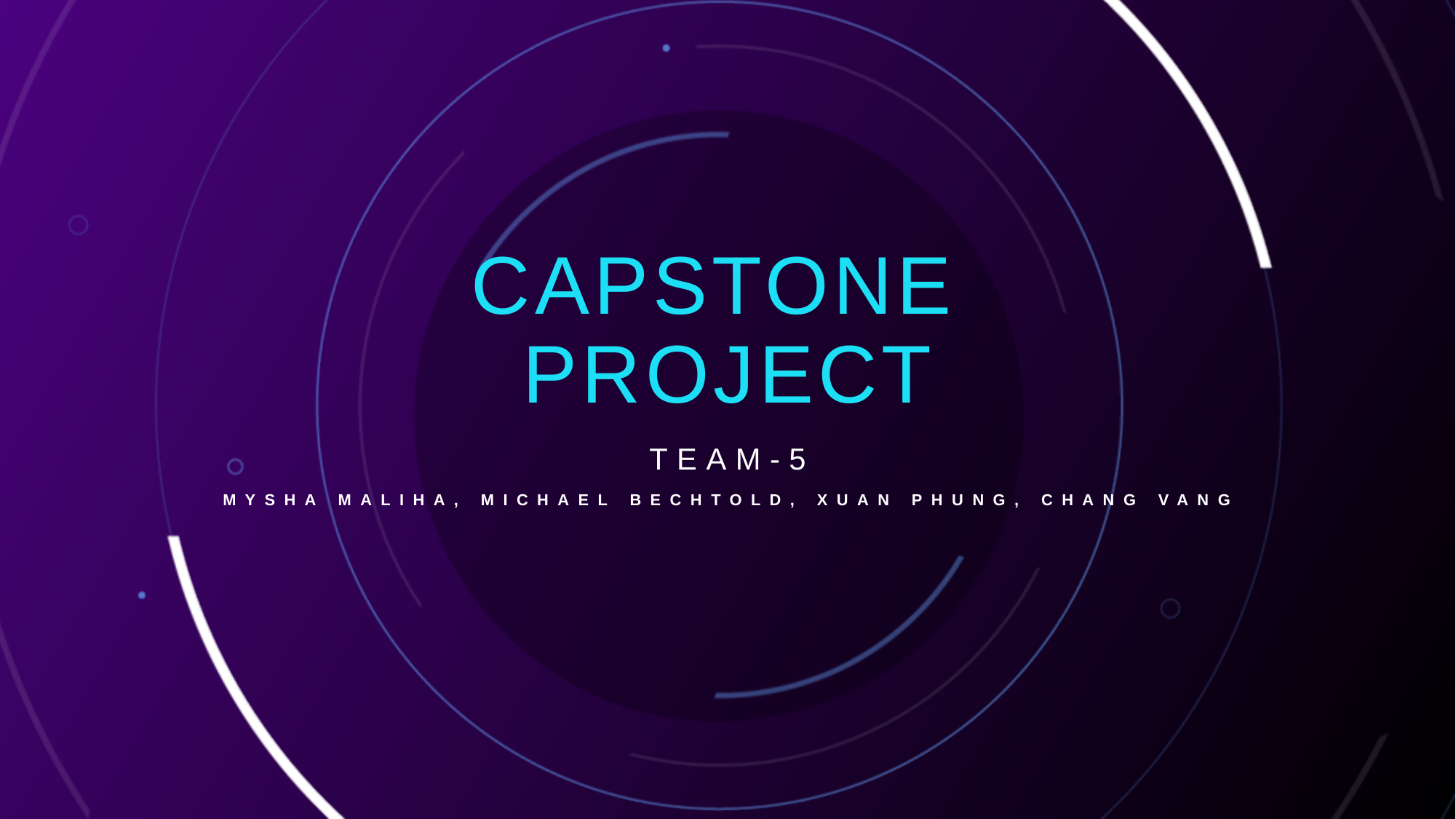

# Capstone  project
TEAM-5
Mysha Maliha, Michael Bechtold, Xuan Phung, Chang Vang